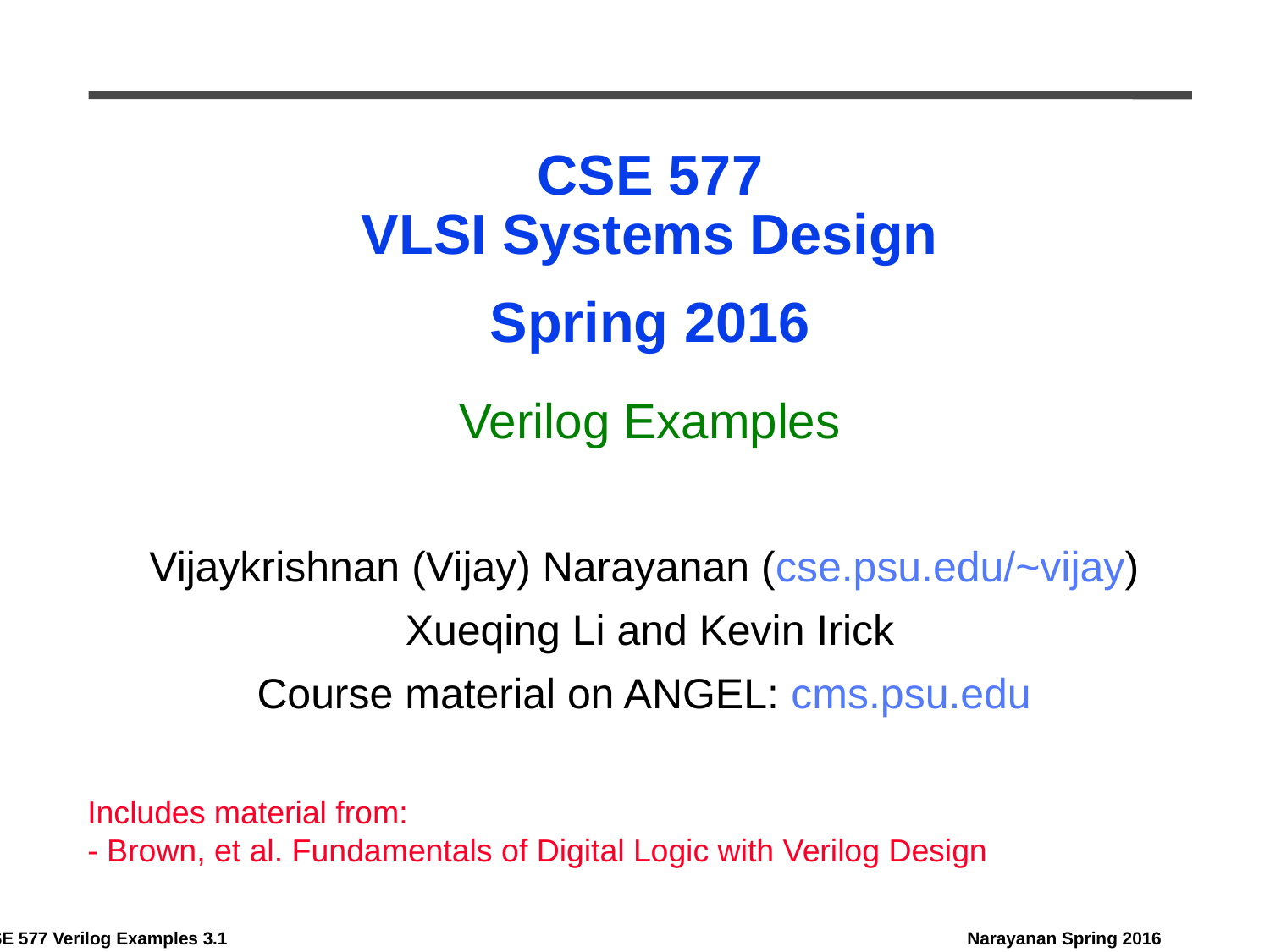

# CSE 577 VLSI Systems Design Spring 2016
Verilog Examples
Vijaykrishnan (Vijay) Narayanan (cse.psu.edu/~vijay)
Xueqing Li and Kevin Irick
Course material on ANGEL: cms.psu.edu
Includes material from:
- Brown, et al. Fundamentals of Digital Logic with Verilog Design